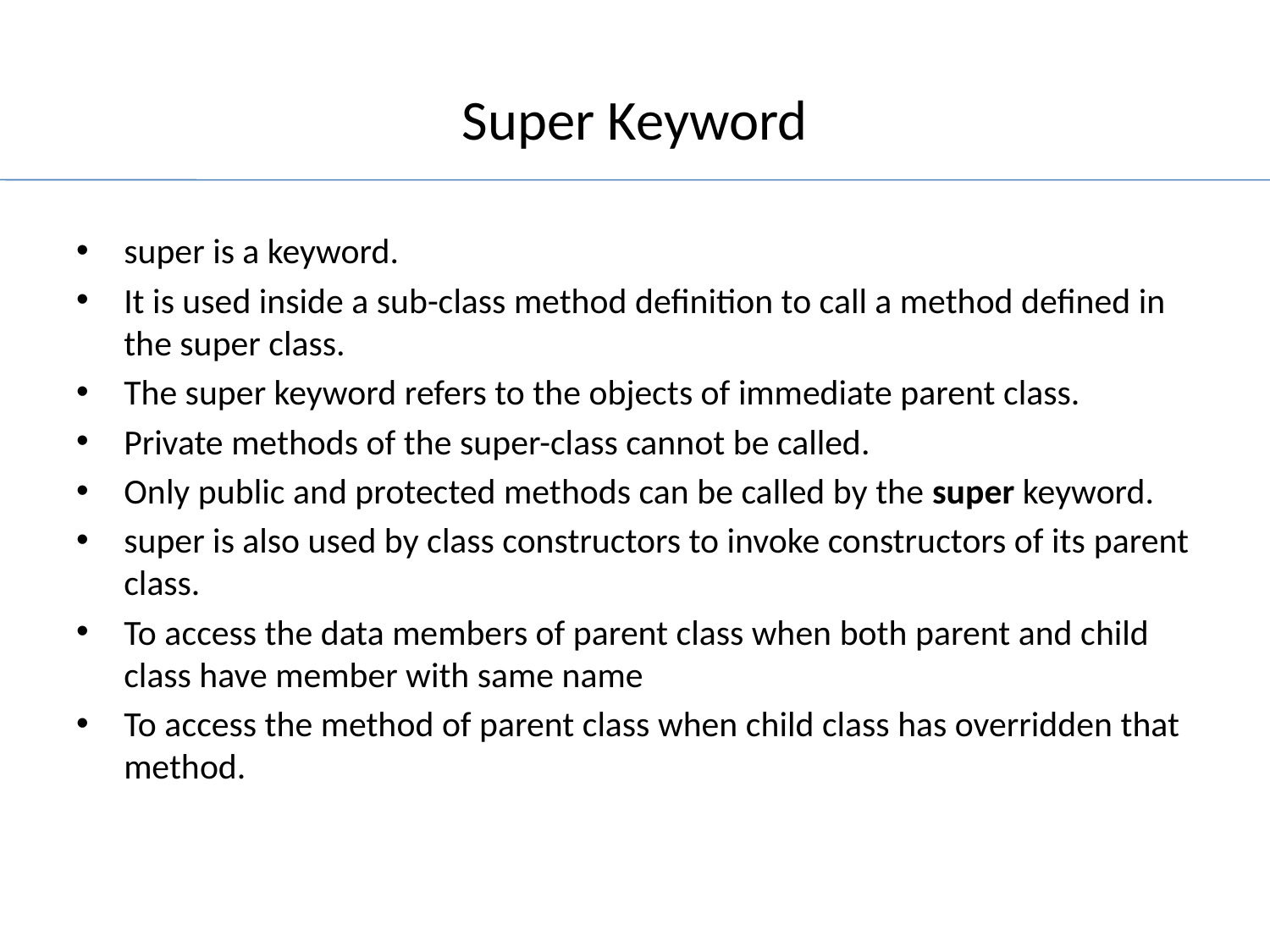

# Super Keyword
super is a keyword.
It is used inside a sub-class method definition to call a method defined in the super class.
The super keyword refers to the objects of immediate parent class.
Private methods of the super-class cannot be called.
Only public and protected methods can be called by the super keyword.
super is also used by class constructors to invoke constructors of its parent class.
To access the data members of parent class when both parent and child class have member with same name
To access the method of parent class when child class has overridden that method.